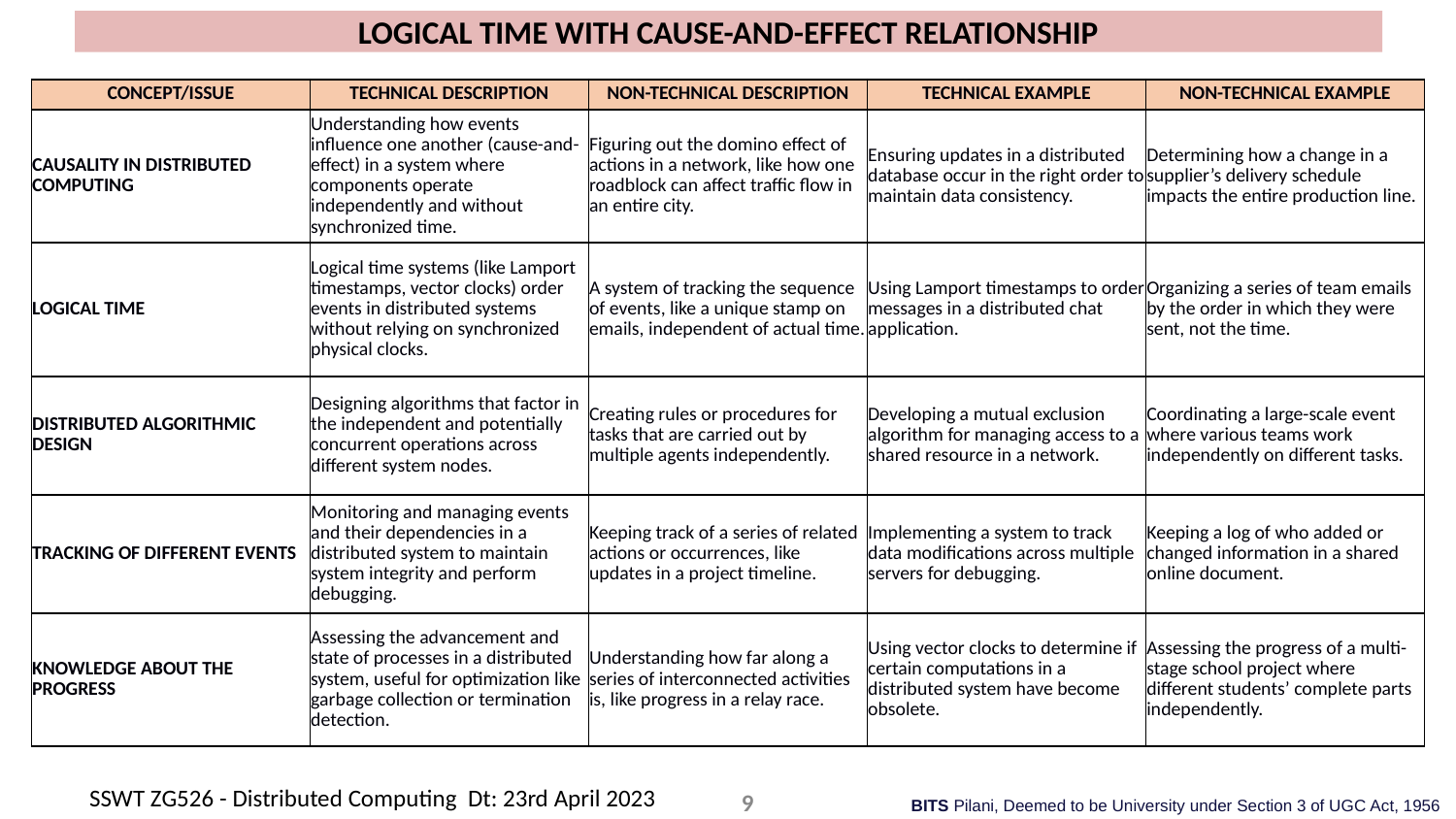

# LOGICAL TIME WITH CAUSE-AND-EFFECT RELATIONSHIP
| CONCEPT/ISSUE | TECHNICAL DESCRIPTION | NON-TECHNICAL DESCRIPTION | TECHNICAL EXAMPLE | NON-TECHNICAL EXAMPLE |
| --- | --- | --- | --- | --- |
| CAUSALITY IN DISTRIBUTED COMPUTING | Understanding how events influence one another (cause-and-effect) in a system where components operate independently and without synchronized time. | Figuring out the domino effect of actions in a network, like how one roadblock can affect traffic flow in an entire city. | Ensuring updates in a distributed database occur in the right order to maintain data consistency. | Determining how a change in a supplier’s delivery schedule impacts the entire production line. |
| LOGICAL TIME | Logical time systems (like Lamport timestamps, vector clocks) order events in distributed systems without relying on synchronized physical clocks. | A system of tracking the sequence of events, like a unique stamp on emails, independent of actual time. | Using Lamport timestamps to order messages in a distributed chat application. | Organizing a series of team emails by the order in which they were sent, not the time. |
| DISTRIBUTED ALGORITHMIC DESIGN | Designing algorithms that factor in the independent and potentially concurrent operations across different system nodes. | Creating rules or procedures for tasks that are carried out by multiple agents independently. | Developing a mutual exclusion algorithm for managing access to a shared resource in a network. | Coordinating a large-scale event where various teams work independently on different tasks. |
| TRACKING OF DIFFERENT EVENTS | Monitoring and managing events and their dependencies in a distributed system to maintain system integrity and perform debugging. | Keeping track of a series of related actions or occurrences, like updates in a project timeline. | Implementing a system to track data modifications across multiple servers for debugging. | Keeping a log of who added or changed information in a shared online document. |
| KNOWLEDGE ABOUT THE PROGRESS | Assessing the advancement and state of processes in a distributed system, useful for optimization like garbage collection or termination detection. | Understanding how far along a series of interconnected activities is, like progress in a relay race. | Using vector clocks to determine if certain computations in a distributed system have become obsolete. | Assessing the progress of a multi-stage school project where different students’ complete parts independently. |
SSWT ZG526 - Distributed Computing  Dt: 23rd April 2023
9